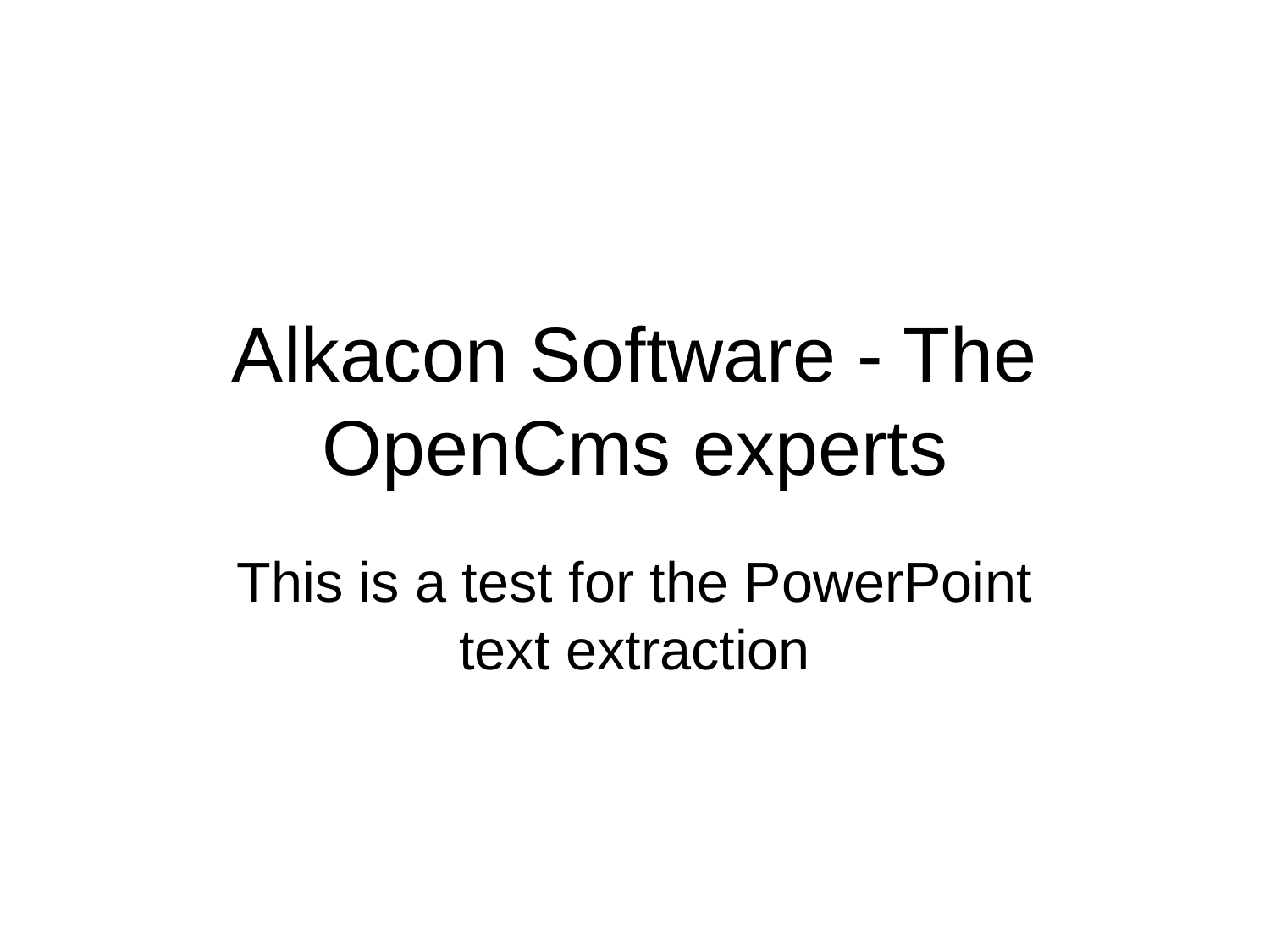

# Alkacon Software - The OpenCms experts
This is a test for the PowerPoint text extraction